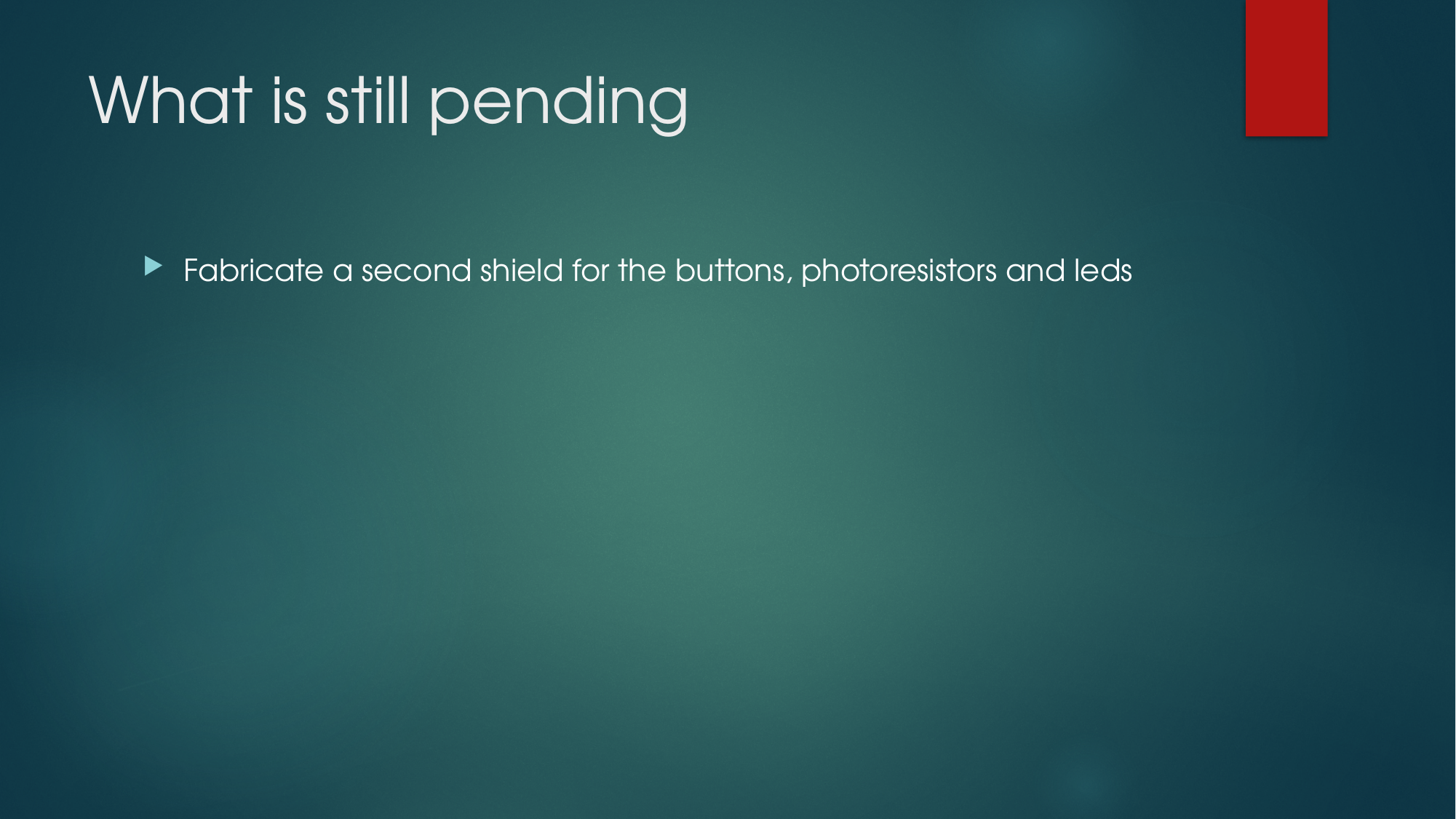

# What is still pending
Fabricate a second shield for the buttons, photoresistors and leds